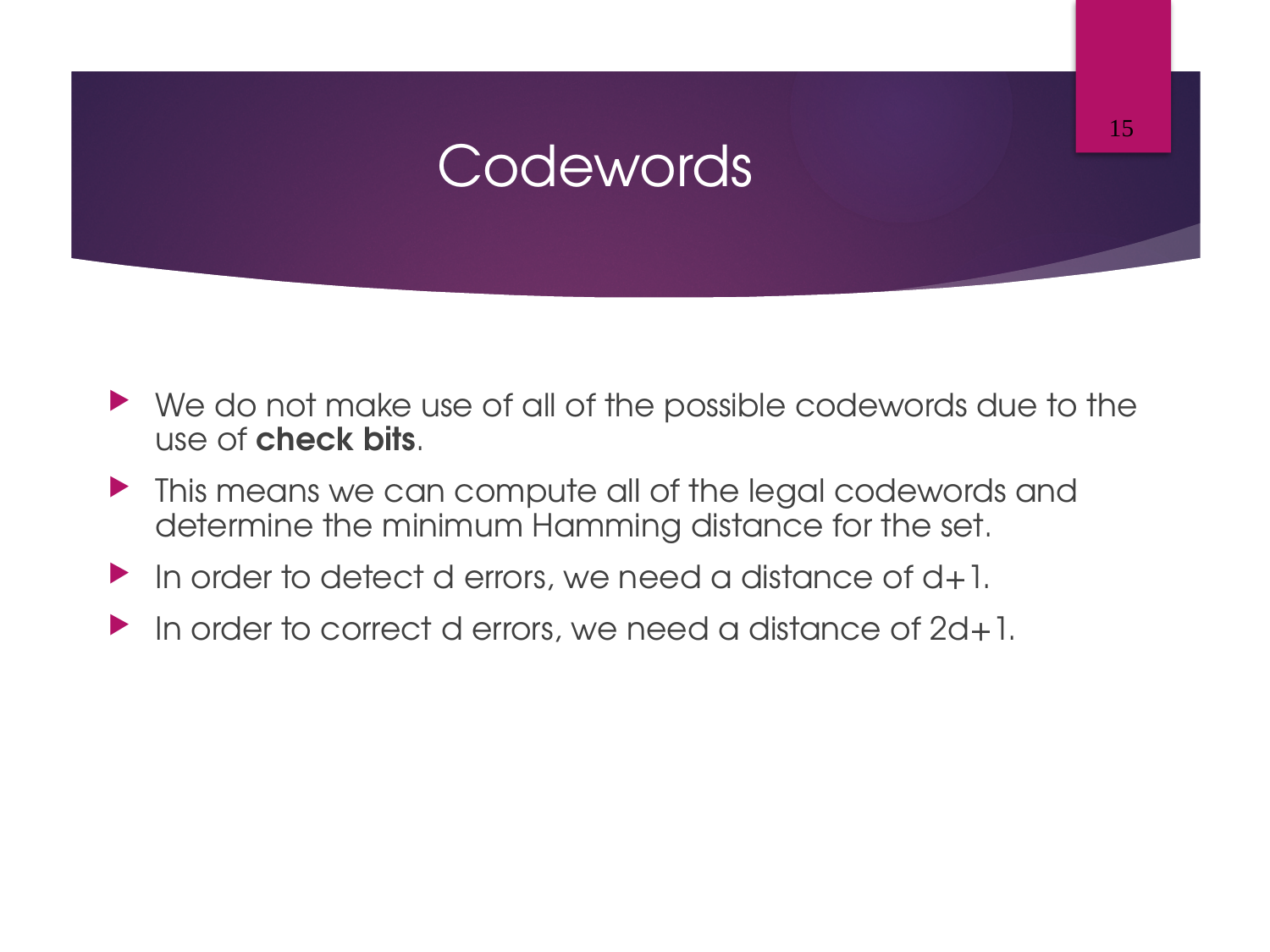

15
# Codewords

We do not make use of all of the possible codewords due to the use of check bits.
This means we can compute all of the legal codewords and determine the minimum Hamming distance for the set.
In order to detect d errors, we need a distance of d+1.
In order to correct d errors, we need a distance of 2d+1.